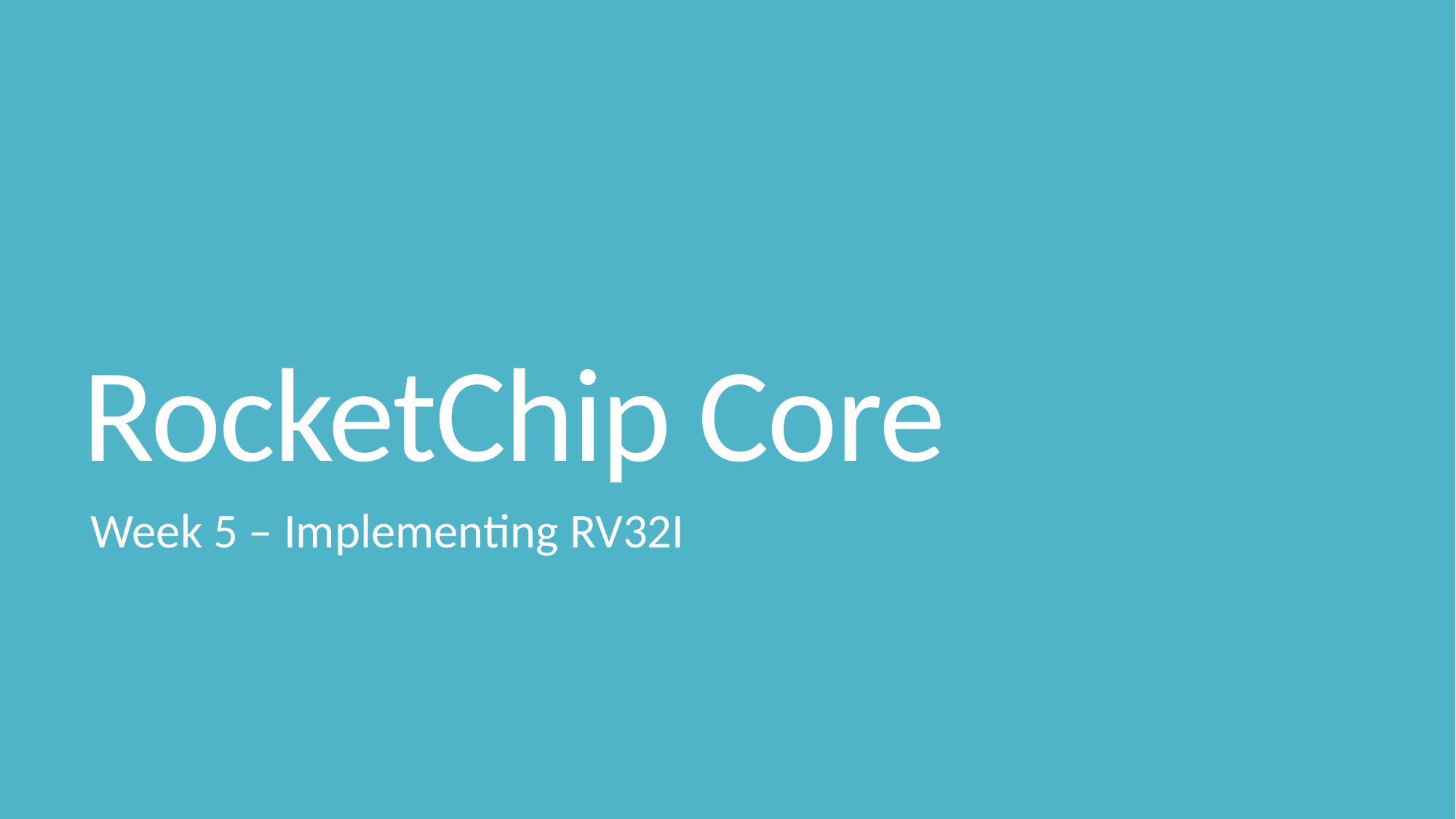

# RocketChip Core
Week 5 – Implementing RV32I